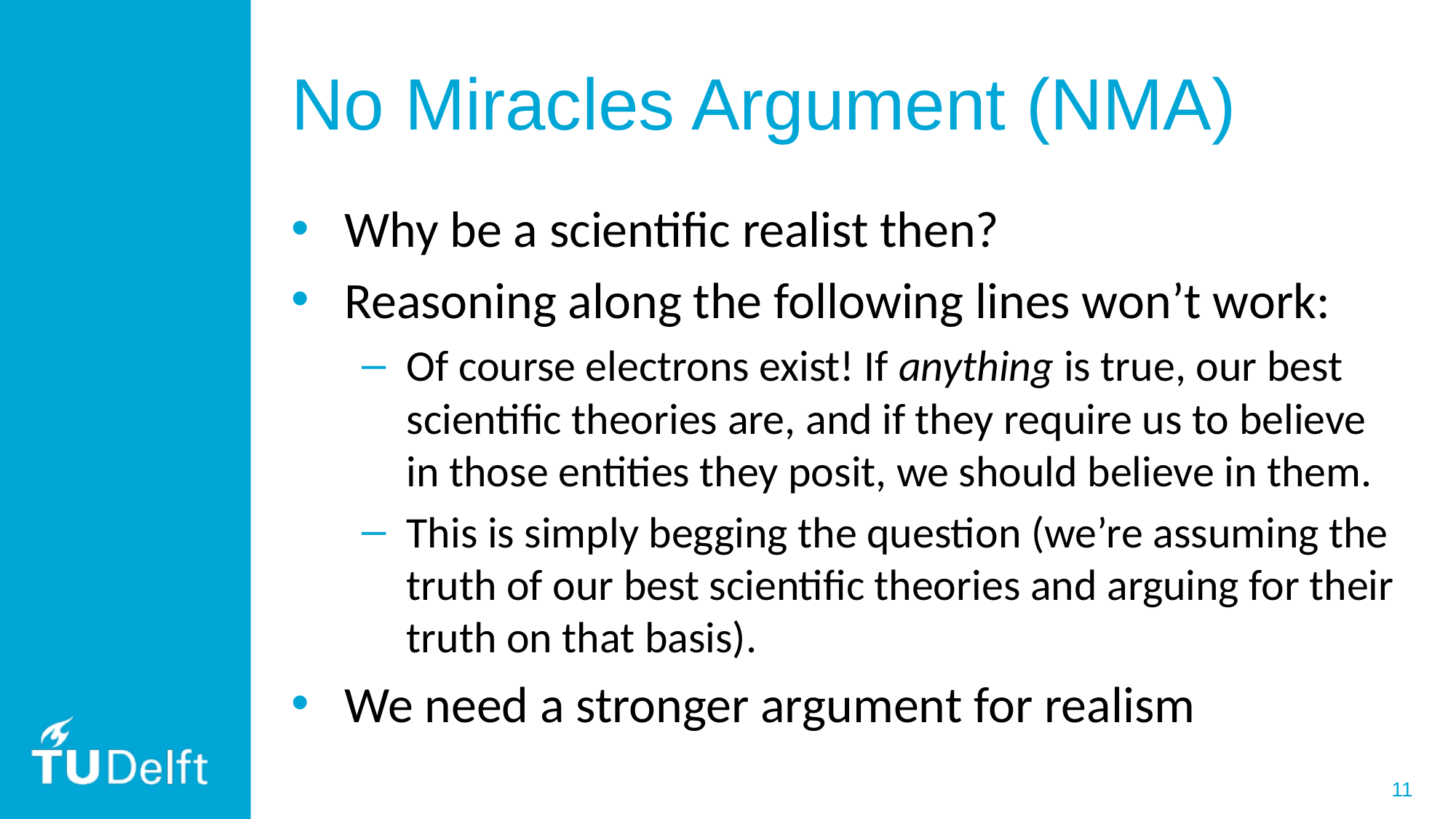

# No Miracles Argument (NMA)
Why be a scientific realist then?
Reasoning along the following lines won’t work:
Of course electrons exist! If anything is true, our best scientific theories are, and if they require us to believe in those entities they posit, we should believe in them.
This is simply begging the question (we’re assuming the truth of our best scientific theories and arguing for their truth on that basis).
We need a stronger argument for realism